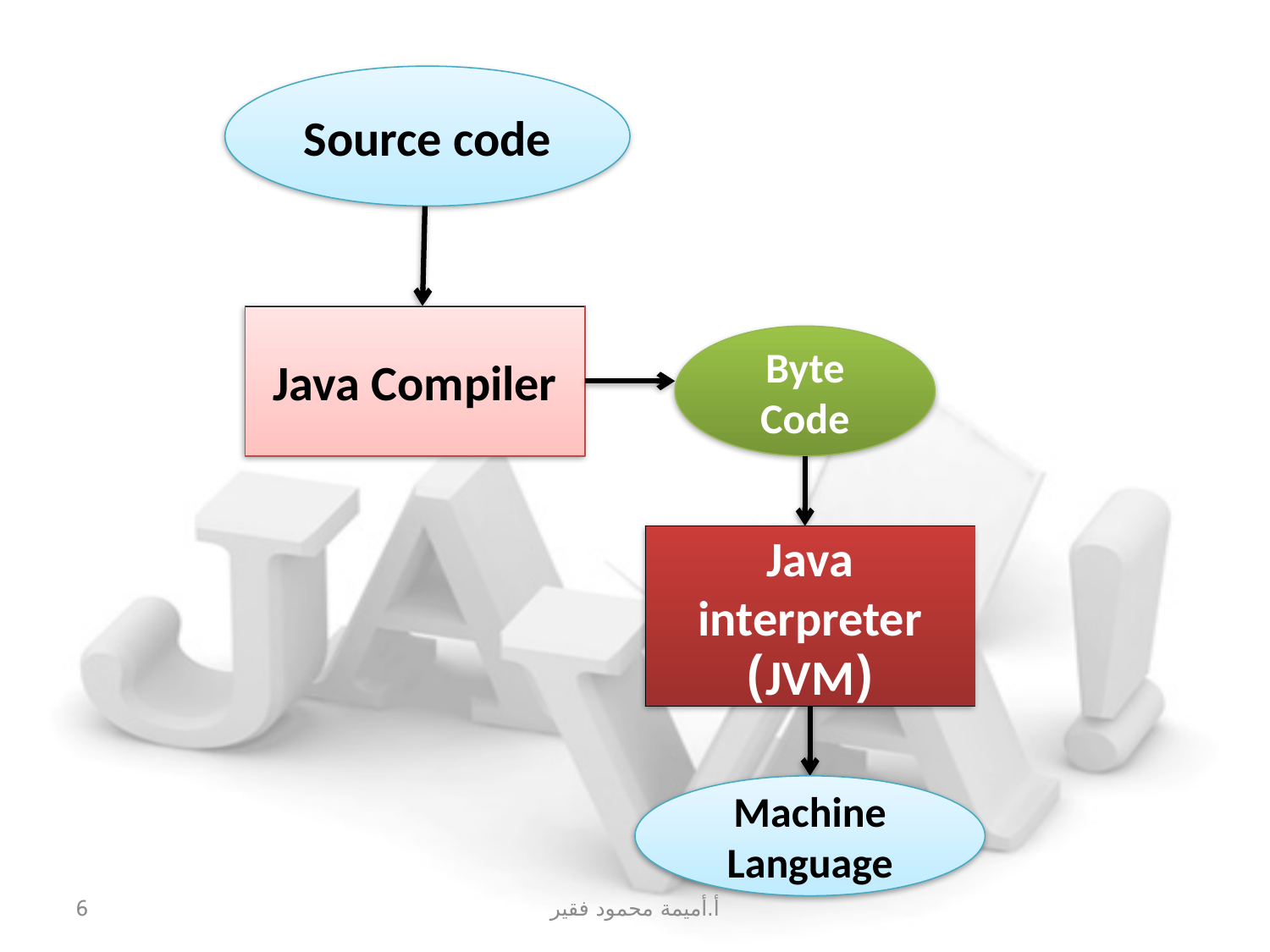

Source code
Java Compiler
Byte Code
Java interpreter
(JVM)
Machine Language
6
أ.أميمة محمود فقير